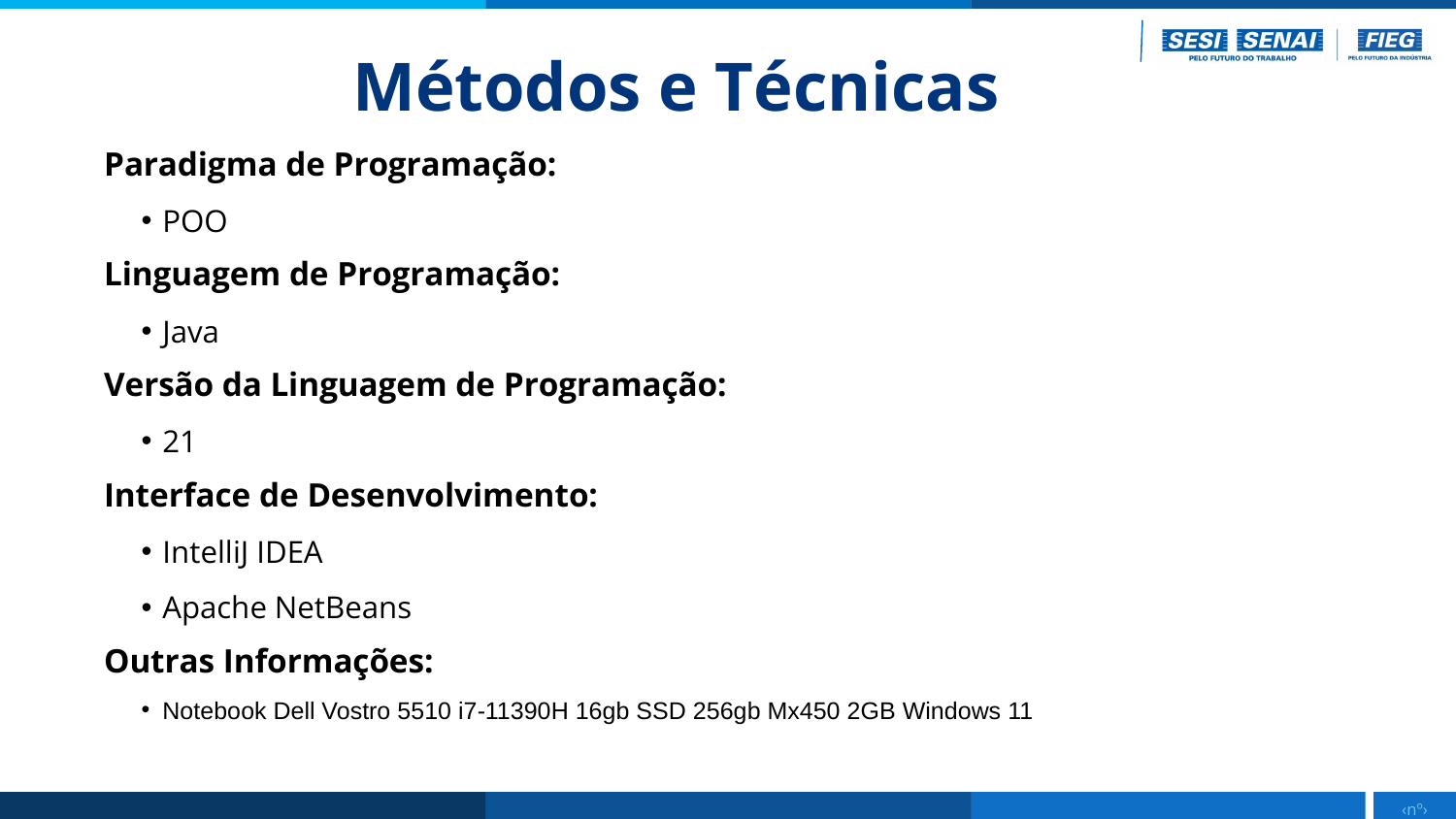

Métodos e Técnicas
Paradigma de Programação:
POO
Linguagem de Programação:
Java
Versão da Linguagem de Programação:
21
Interface de Desenvolvimento:
IntelliJ IDEA
Apache NetBeans
Outras Informações:
Notebook Dell Vostro 5510 i7-11390H 16gb SSD 256gb Mx450 2GB Windows 11

‹nº›